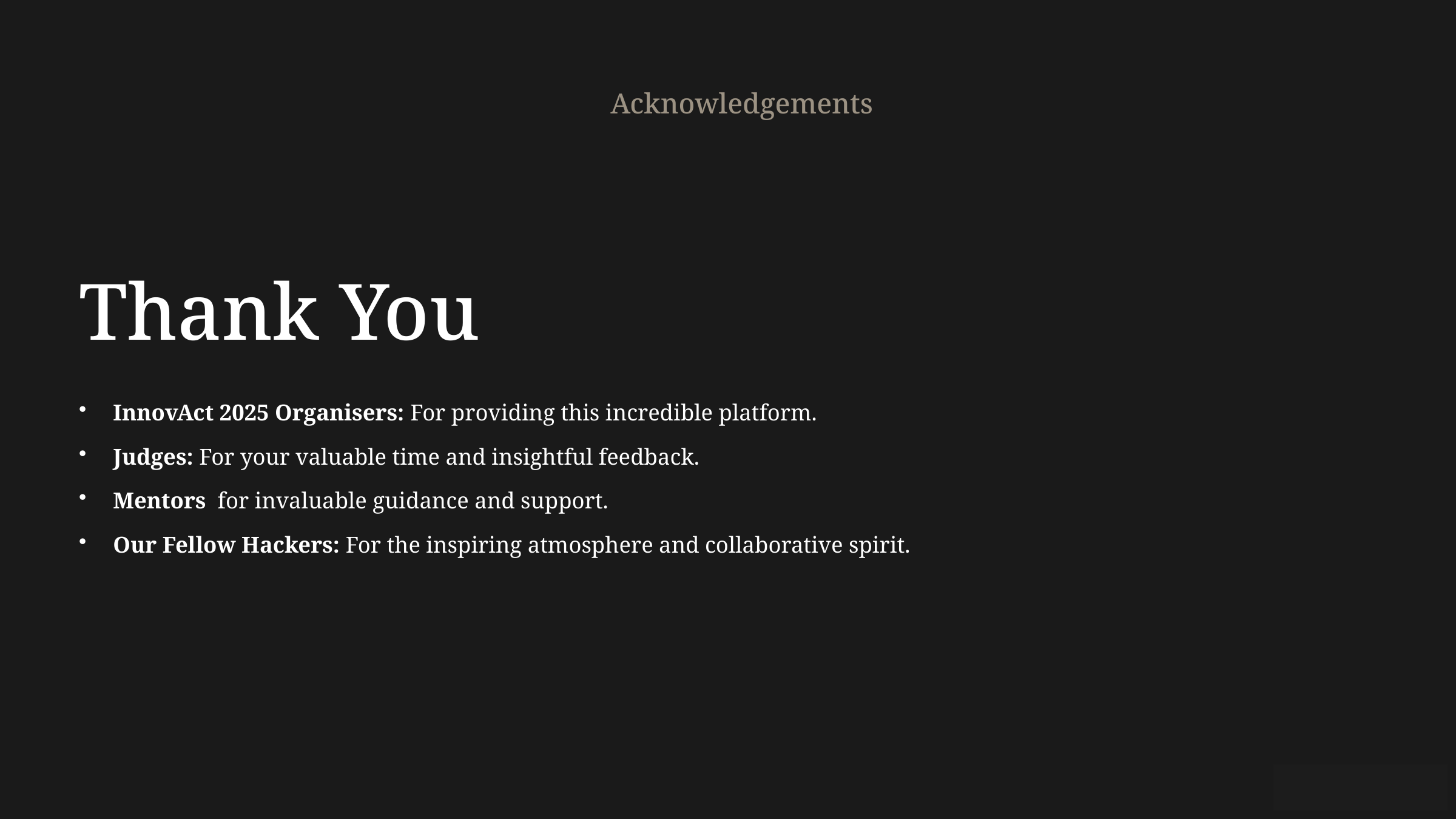

Acknowledgements
Thank You
InnovAct 2025 Organisers: For providing this incredible platform.
Judges: For your valuable time and insightful feedback.
Mentors  for invaluable guidance and support.
Our Fellow Hackers: For the inspiring atmosphere and collaborative spirit.